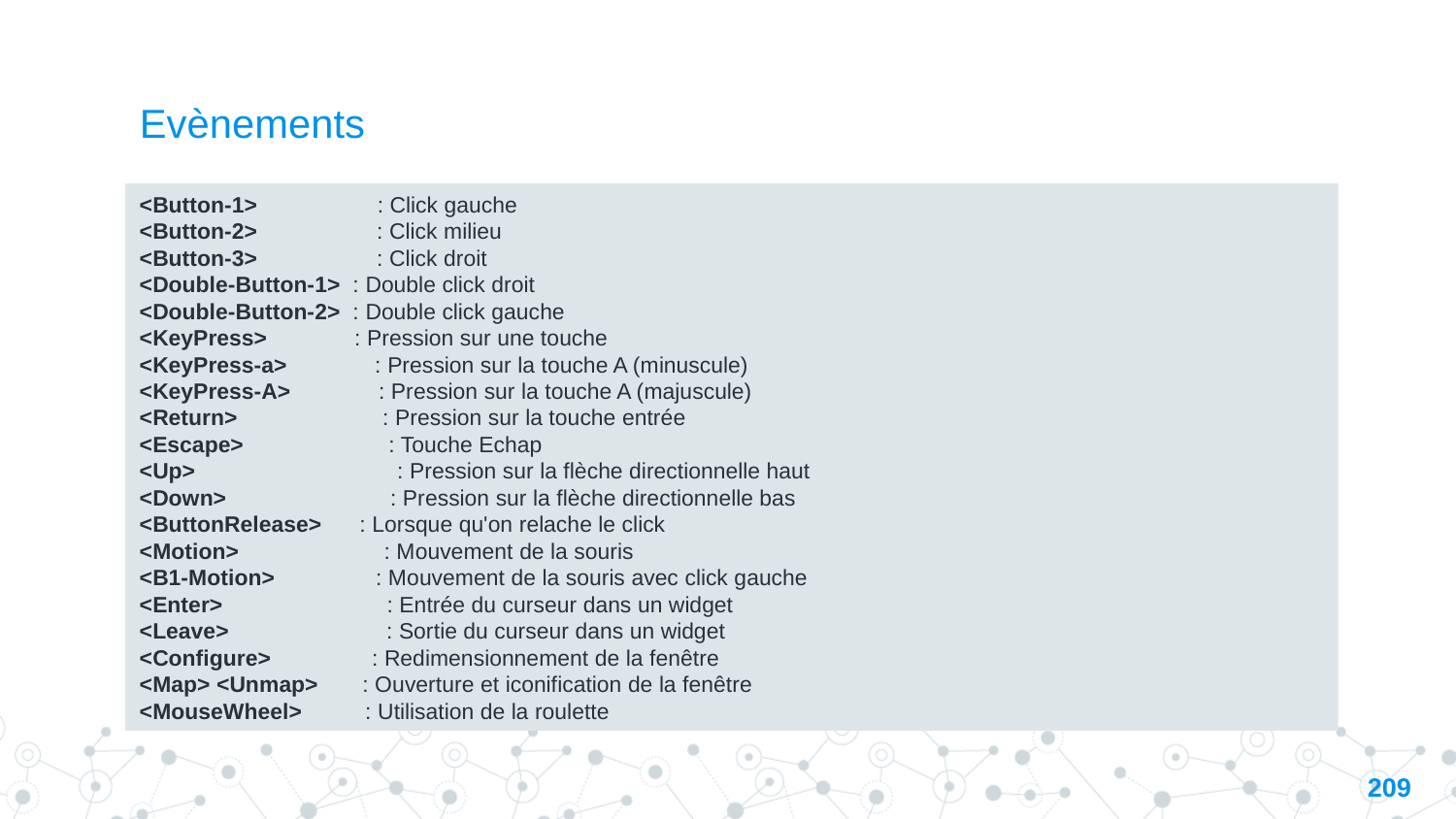

# Evènements
<Button-1>                   : Click gauche
<Button-2>                   : Click milieu
<Button-3>                   : Click droit
<Double-Button-1>  : Double click droit
<Double-Button-2>  : Double click gauche
<KeyPress>	           : Pression sur une touche
<KeyPress-a>              : Pression sur la touche A (minuscule)
<KeyPress-A>              : Pression sur la touche A (majuscule)
<Return>                       : Pression sur la touche entrée
<Escape>                       : Touche Echap
<Up>                                : Pression sur la flèche directionnelle haut
<Down>                          : Pression sur la flèche directionnelle bas
<ButtonRelease>      : Lorsque qu'on relache le click
<Motion>                       : Mouvement de la souris
<B1-Motion>                : Mouvement de la souris avec click gauche
<Enter>                          : Entrée du curseur dans un widget
<Leave>                         : Sortie du curseur dans un widget
<Configure>                : Redimensionnement de la fenêtre
<Map> <Unmap>       : Ouverture et iconification de la fenêtre
<MouseWheel>          : Utilisation de la roulette
209